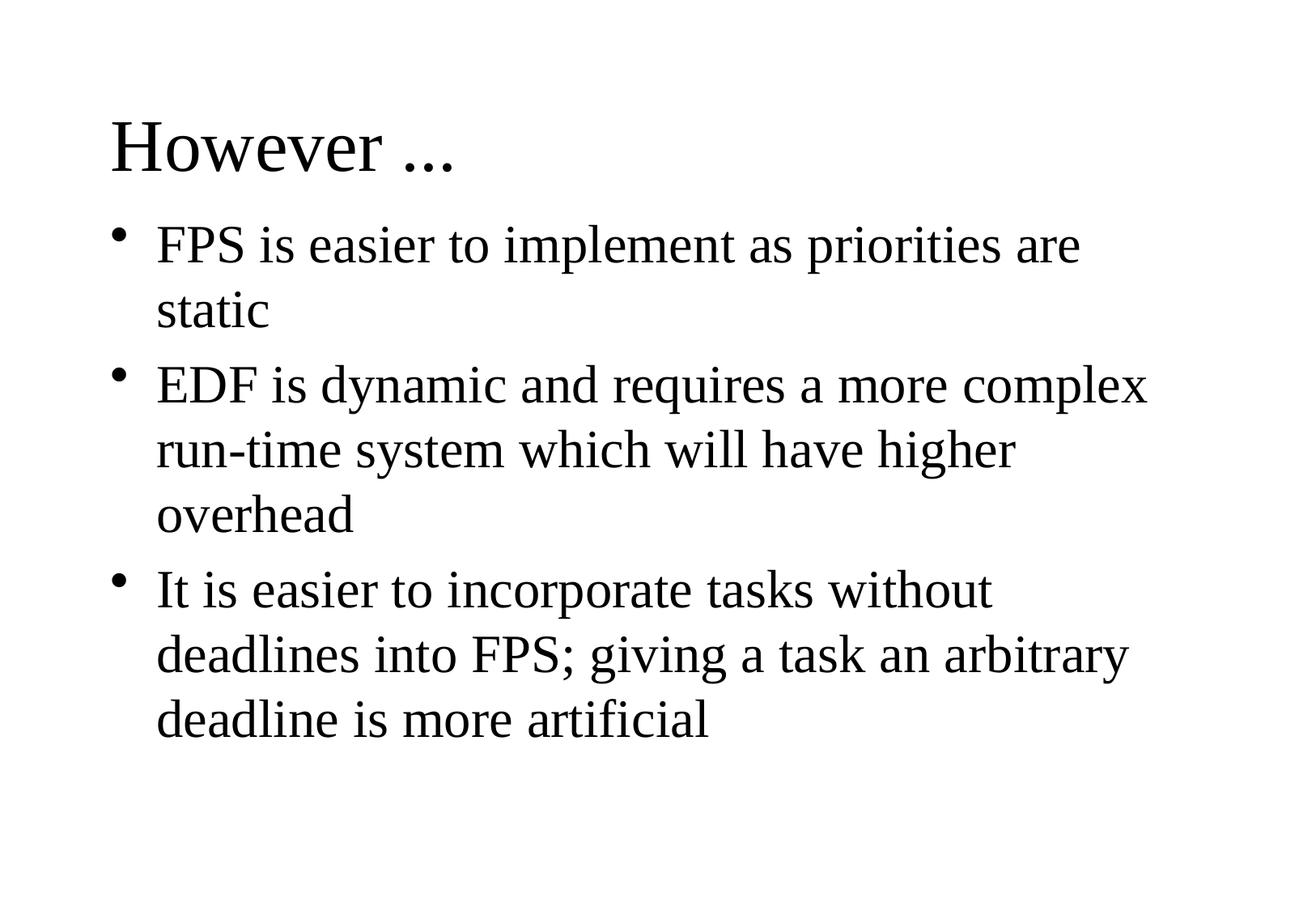

# However ...
FPS is easier to implement as priorities are static
EDF is dynamic and requires a more complex run-time system which will have higher overhead
It is easier to incorporate tasks without deadlines into FPS; giving a task an arbitrary deadline is more artificial